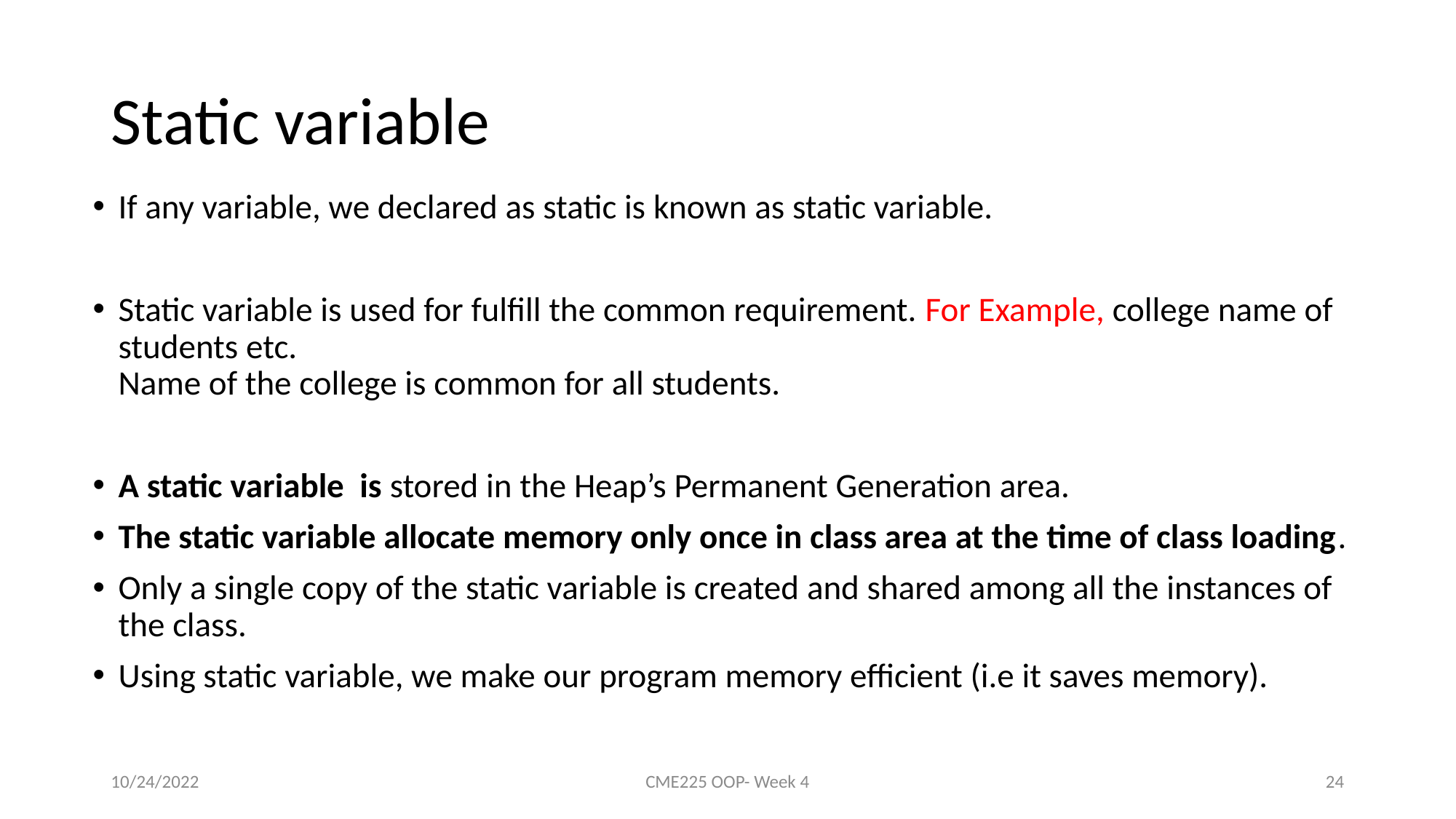

# Static variable
If any variable, we declared as static is known as static variable.

Static variable is used for fulfill the common requirement. For Example, college name of students etc.
Name of the college is common for all students.

A static variable  is stored in the Heap’s Permanent Generation area.
The static variable allocate memory only once in class area at the time of class loading.
Only a single copy of the static variable is created and shared among all the instances of the class.
Using static variable, we make our program memory efficient (i.e it saves memory).

10/24/2022
CME225 OOP- Week 4
24